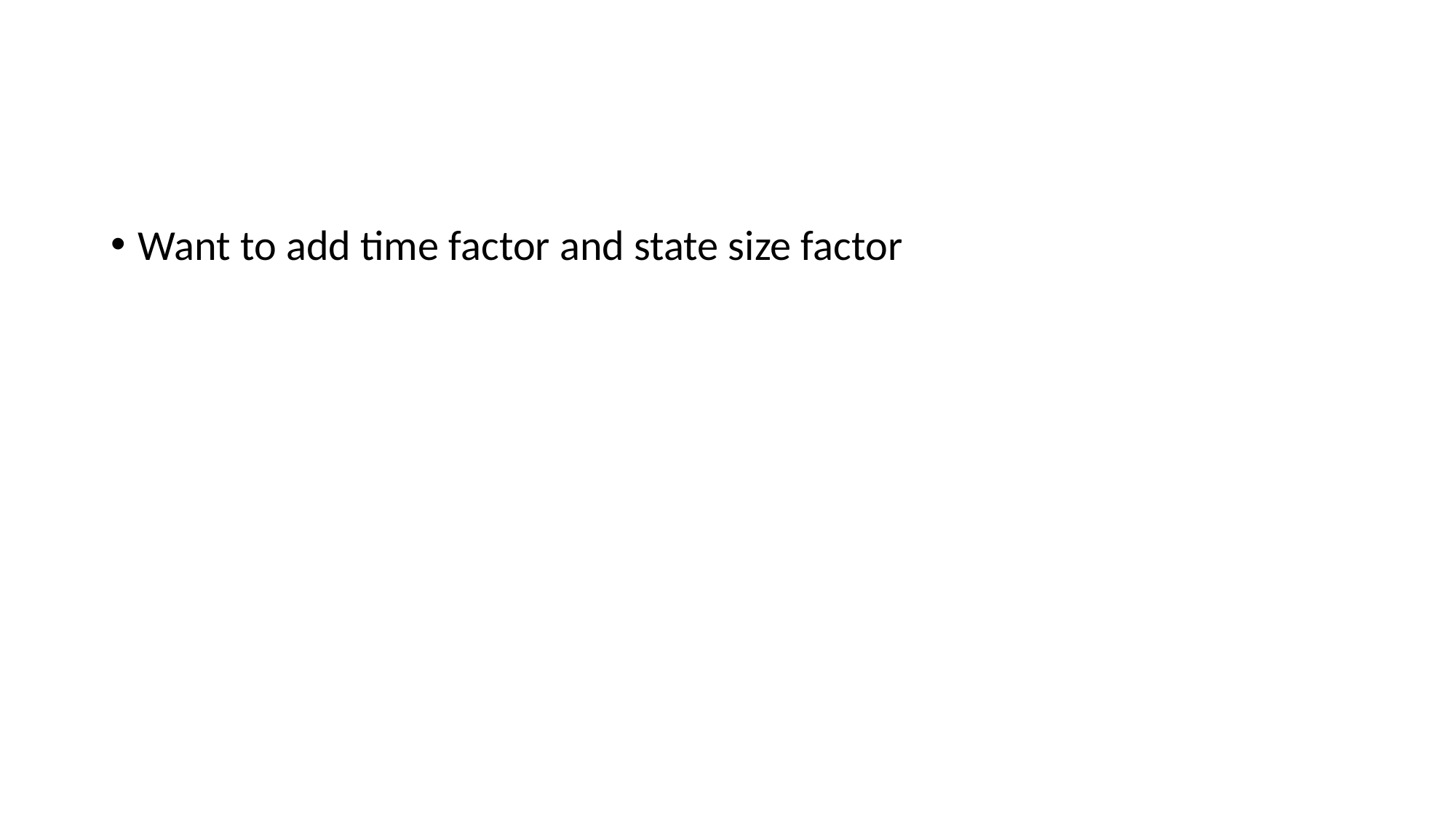

#
Want to add time factor and state size factor